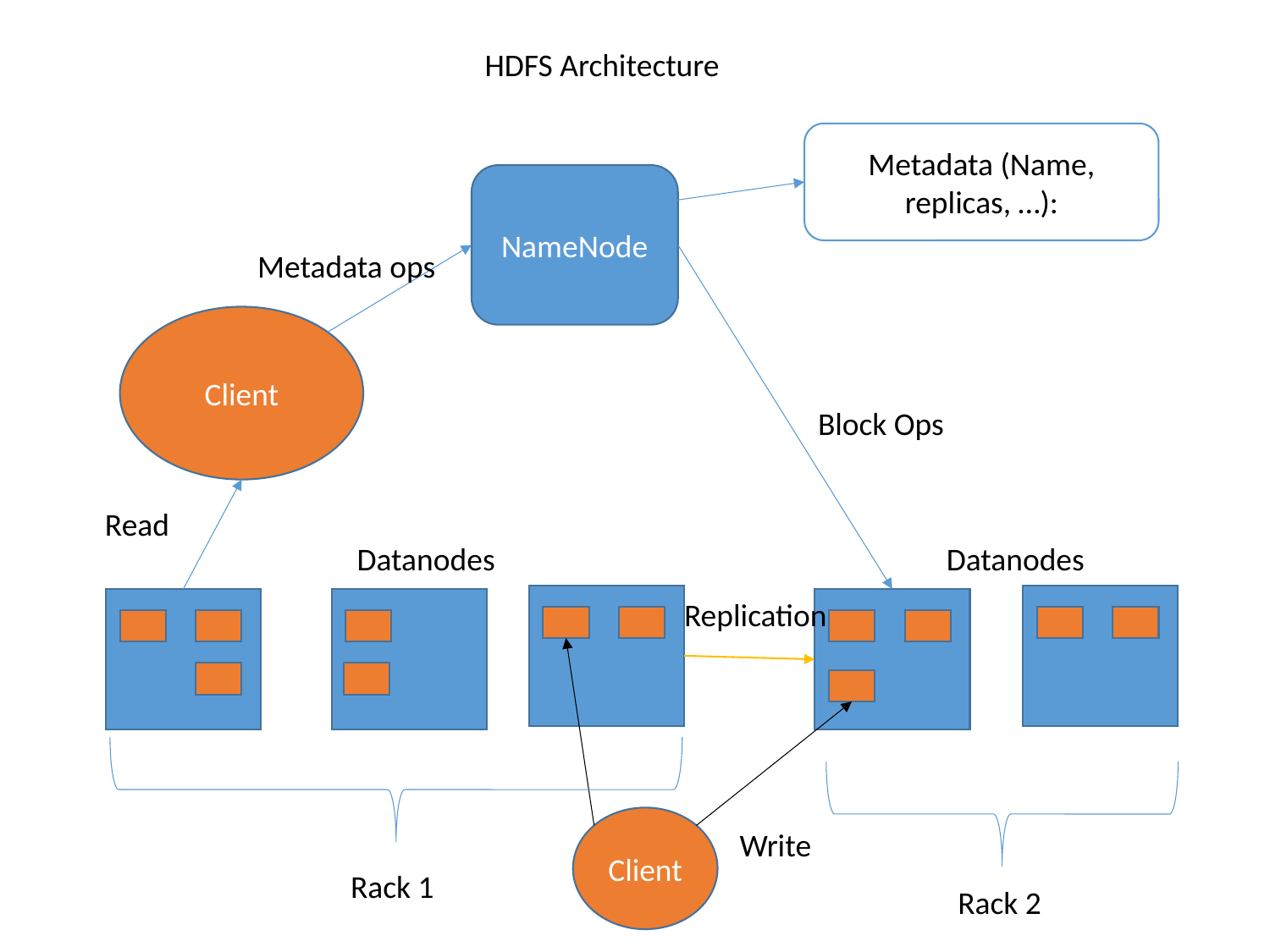

HDFS Architecture
Metadata (Name, replicas, …):
NameNode
Metadata ops
Client
Block Ops
Read

Datanodes
Datanodes

Replication

Client
Write
Rack 1
Rack 2